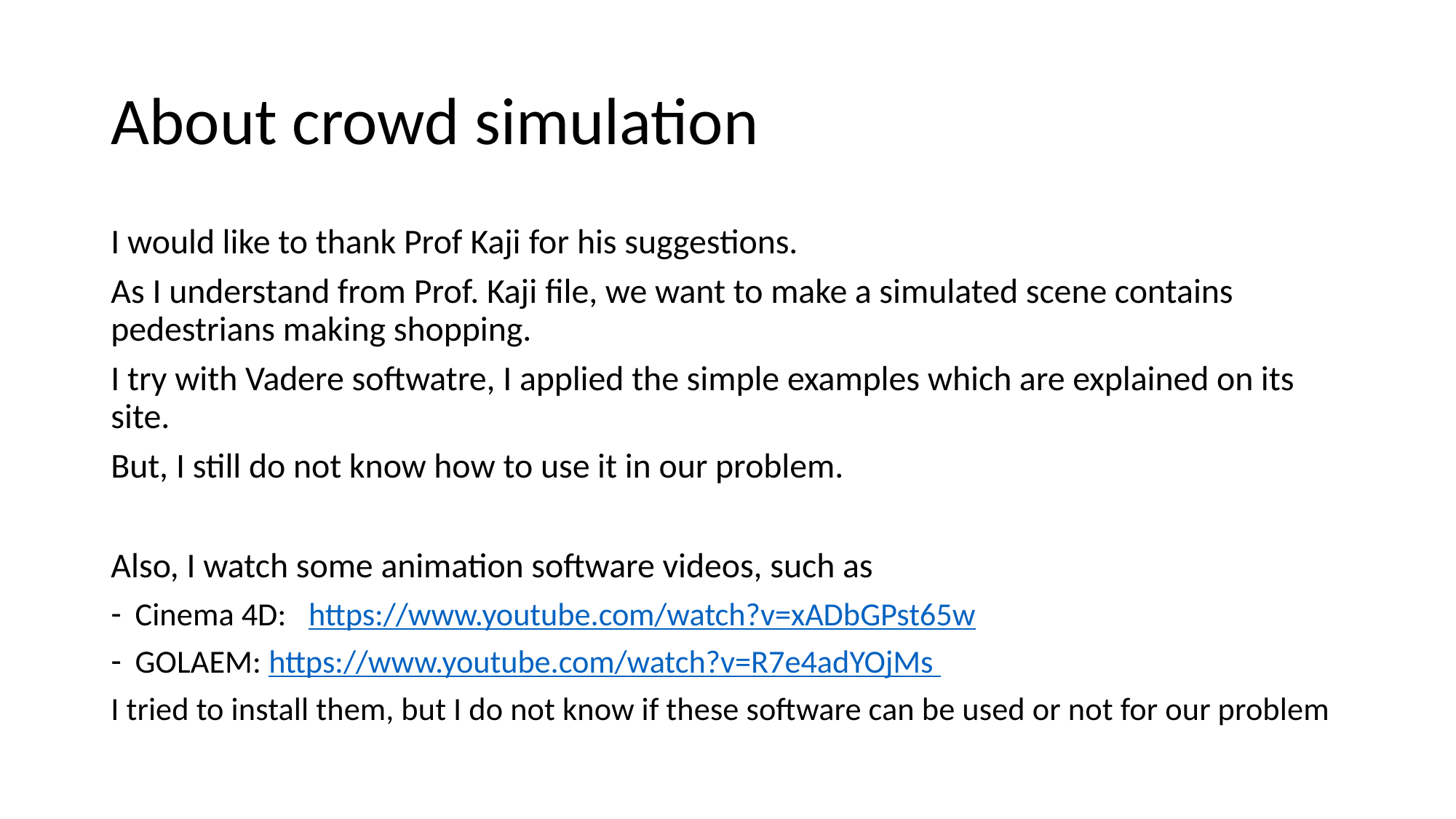

# About crowd simulation
I would like to thank Prof Kaji for his suggestions.
As I understand from Prof. Kaji file, we want to make a simulated scene contains pedestrians making shopping.
I try with Vadere softwatre, I applied the simple examples which are explained on its site.
But, I still do not know how to use it in our problem.

Also, I watch some animation software videos, such as
Cinema 4D:   https://www.youtube.com/watch?v=xADbGPst65w
GOLAEM: https://www.youtube.com/watch?v=R7e4adYOjMs
I tried to install them, but I do not know if these software can be used or not for our problem